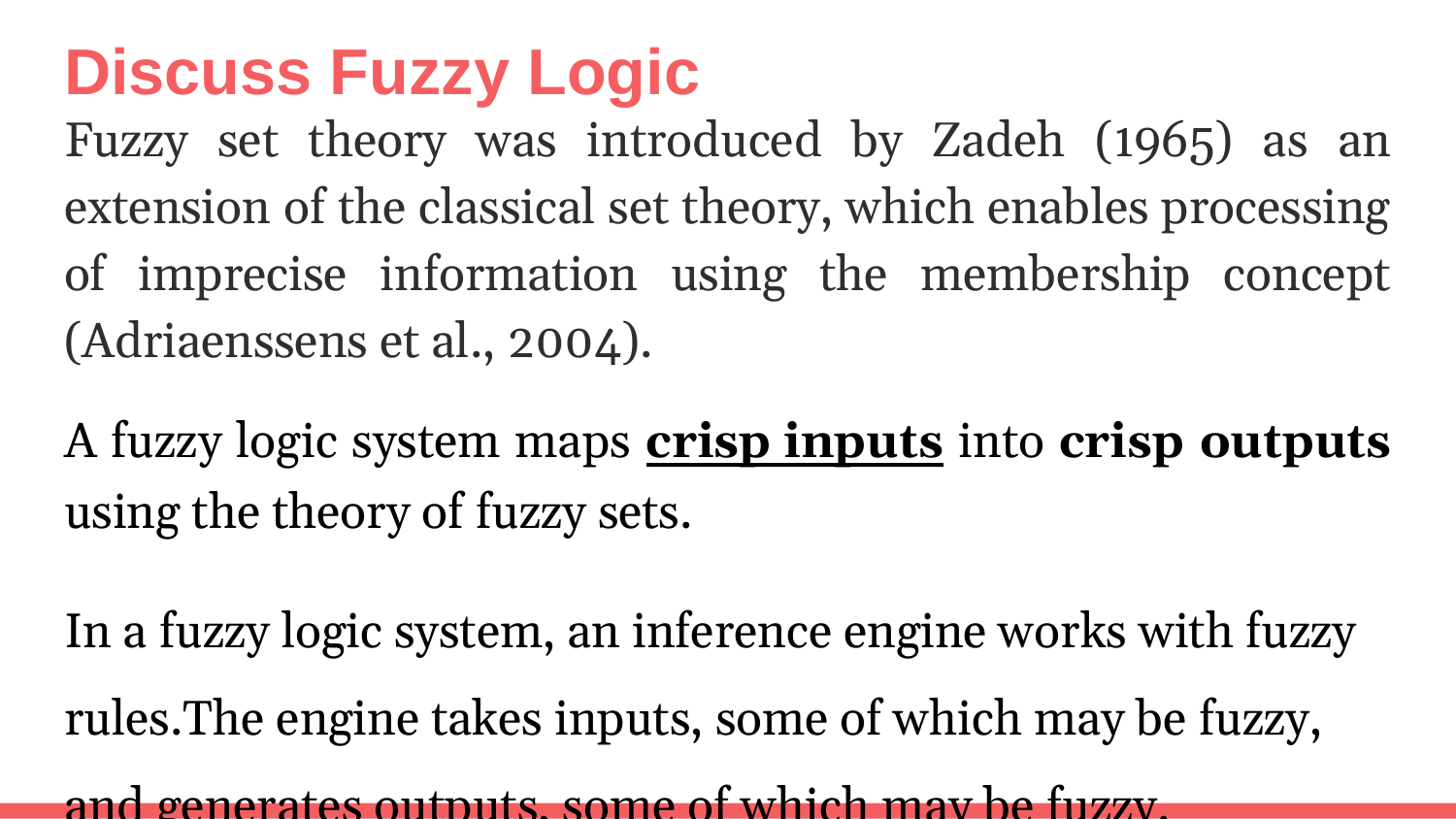

# Discuss Fuzzy Logic
Fuzzy set theory was introduced by Zadeh (1965) as an extension of the classical set theory, which enables processing of imprecise information using the membership concept (Adriaenssens et al., 2004).
A fuzzy logic system maps crisp inputs into crisp outputs using the theory of fuzzy sets.
In a fuzzy logic system, an inference engine works with fuzzy rules.The engine takes inputs, some of which may be fuzzy, and generates outputs, some of which may be fuzzy.